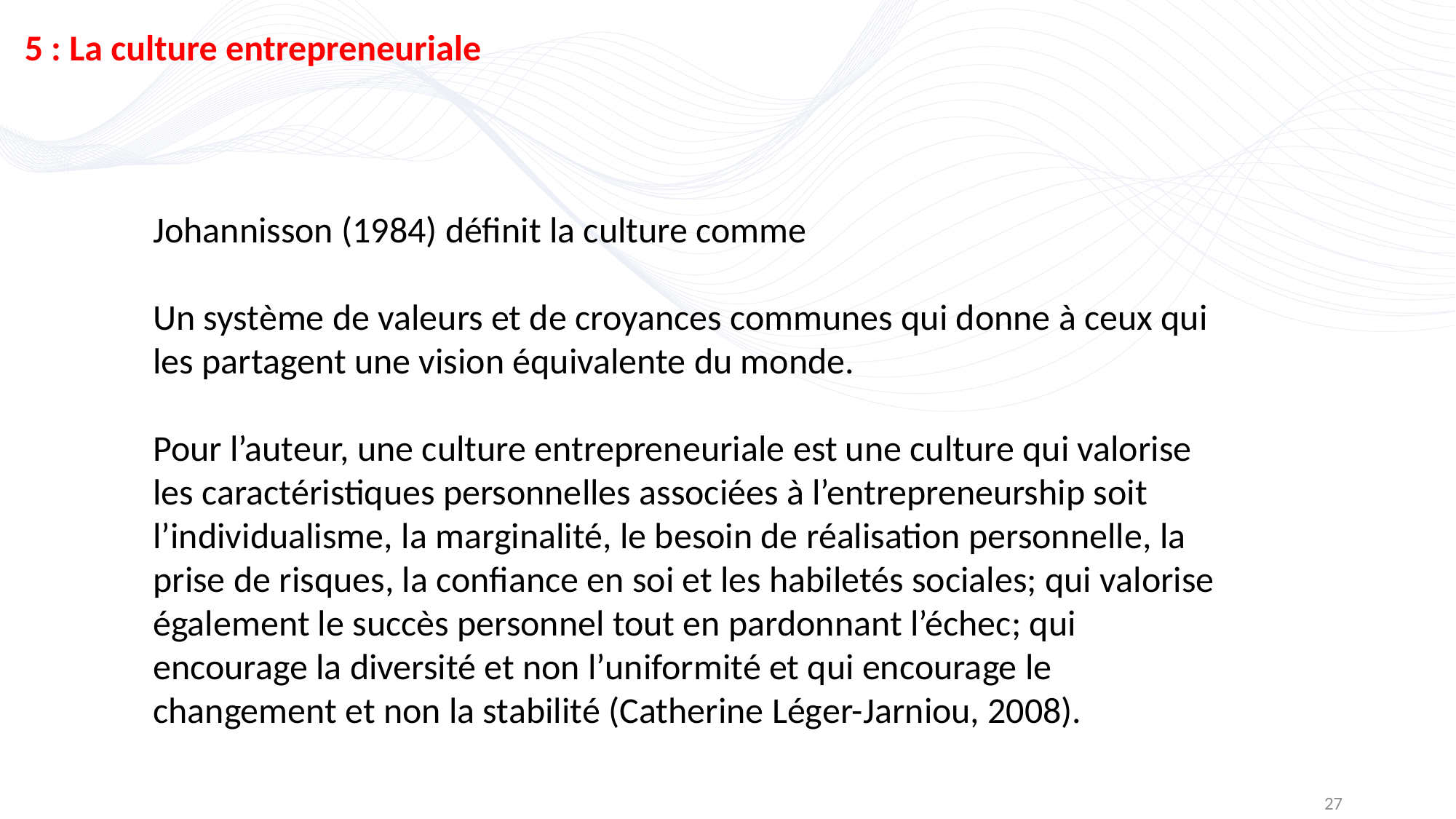

5 : La culture entrepreneuriale

Johannisson (1984) définit la culture comme

Un système de valeurs et de croyances communes qui donne à ceux qui les partagent une vision équivalente du monde.

Pour l’auteur, une culture entrepreneuriale est une culture qui valorise les caractéristiques personnelles associées à l’entrepreneurship soit l’individualisme, la marginalité, le besoin de réalisation personnelle, la prise de risques, la confiance en soi et les habiletés sociales; qui valorise également le succès personnel tout en pardonnant l’échec; qui encourage la diversité et non l’uniformité et qui encourage le changement et non la stabilité (Catherine Léger-Jarniou, 2008).

27